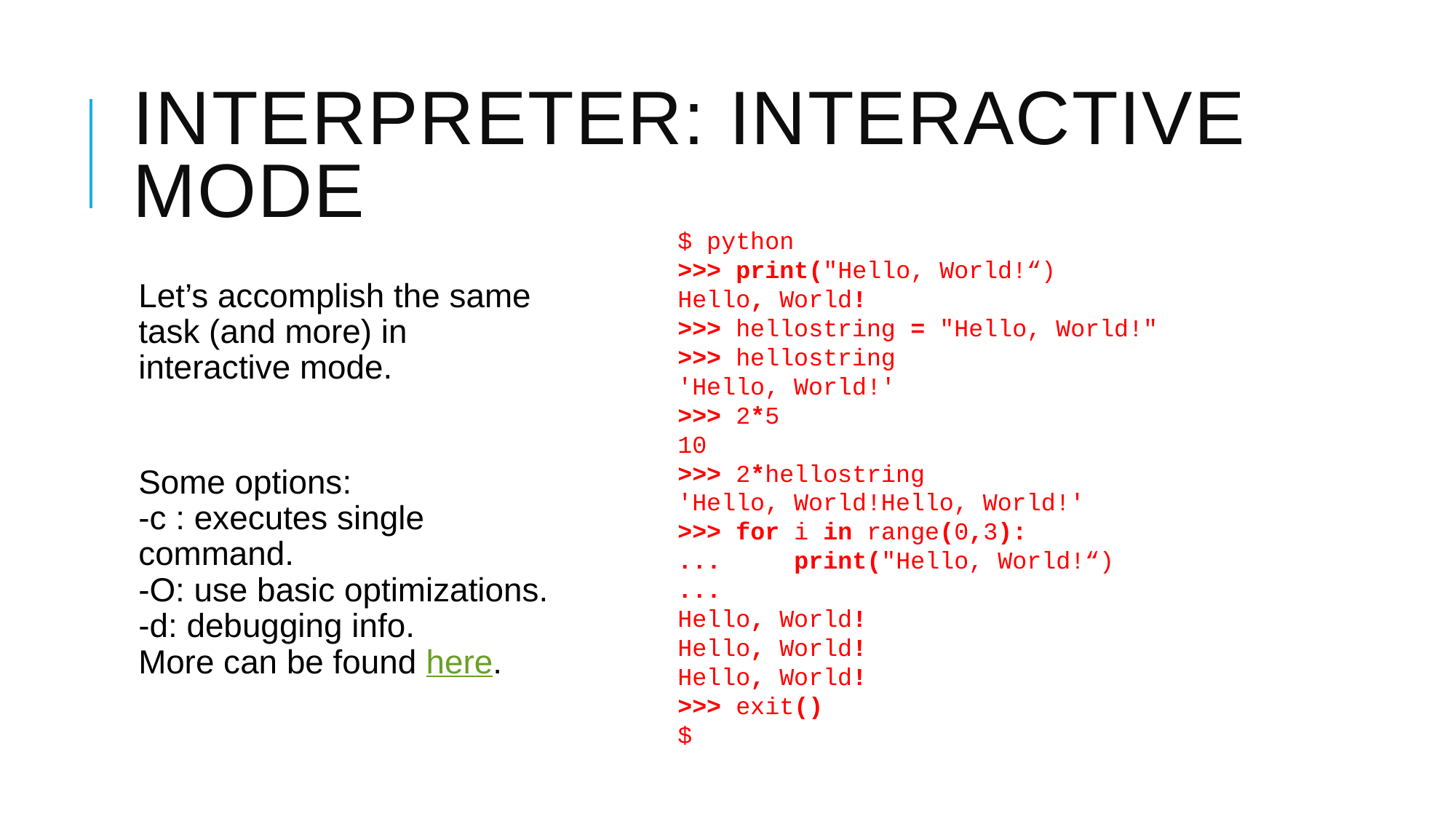

# Interpreter: Interactive mode
$ python
>>> print("Hello, World!“)
Hello, World!
>>> hellostring = "Hello, World!"
>>> hellostring
'Hello, World!'
>>> 2*5
10
>>> 2*hellostring
'Hello, World!Hello, World!'
>>> for i in range(0,3):
...     print("Hello, World!“)
...
Hello, World!
Hello, World!
Hello, World!
>>> exit()
$
Let’s accomplish the same task (and more) in interactive mode.

Some options:
-c : executes single command.
-O: use basic optimizations.
-d: debugging info.
More can be found here.